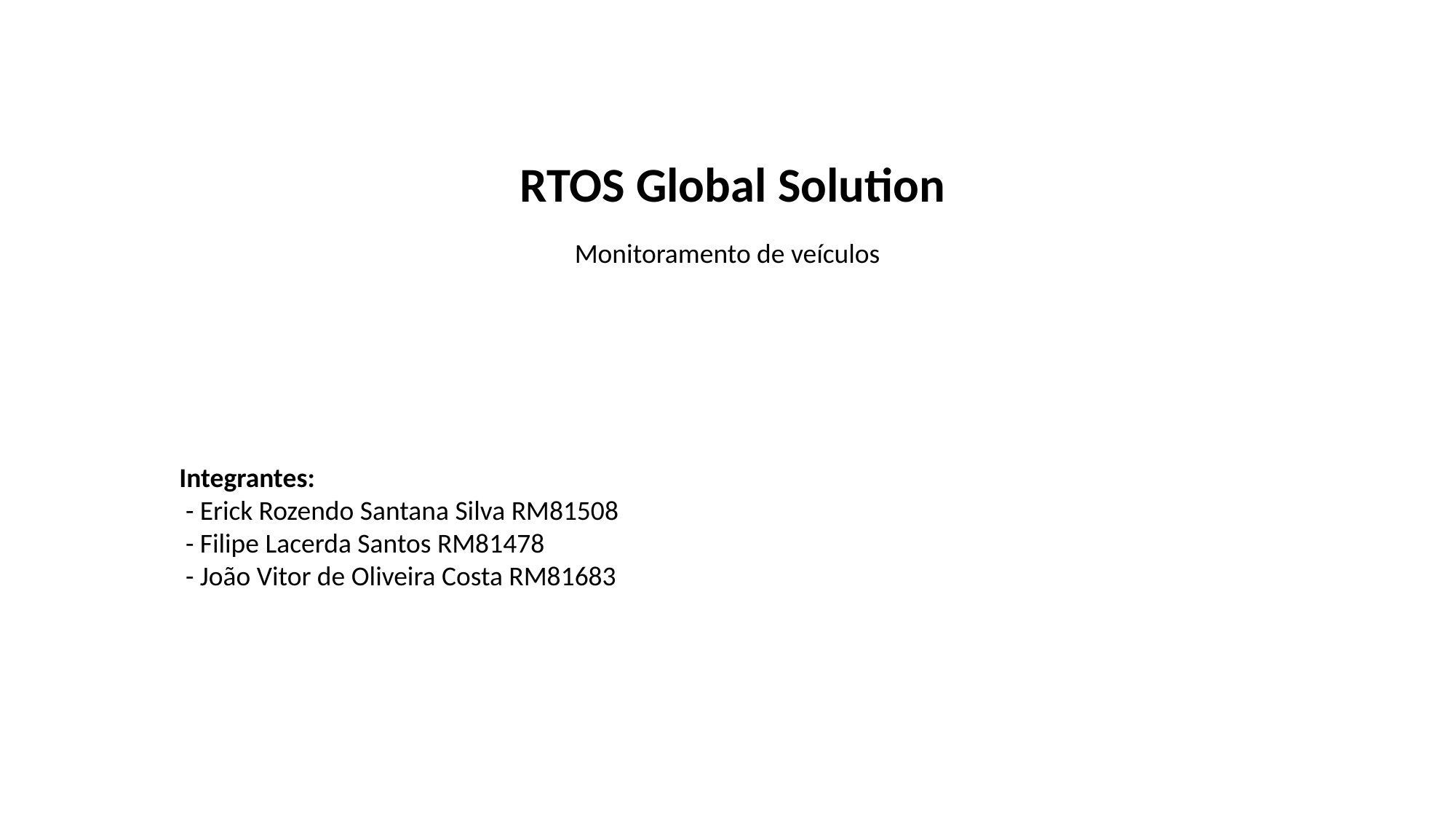

RTOS Global Solution
Monitoramento de veículos
Integrantes:
 - Erick Rozendo Santana Silva RM81508
 - Filipe Lacerda Santos RM81478
 - João Vitor de Oliveira Costa RM81683